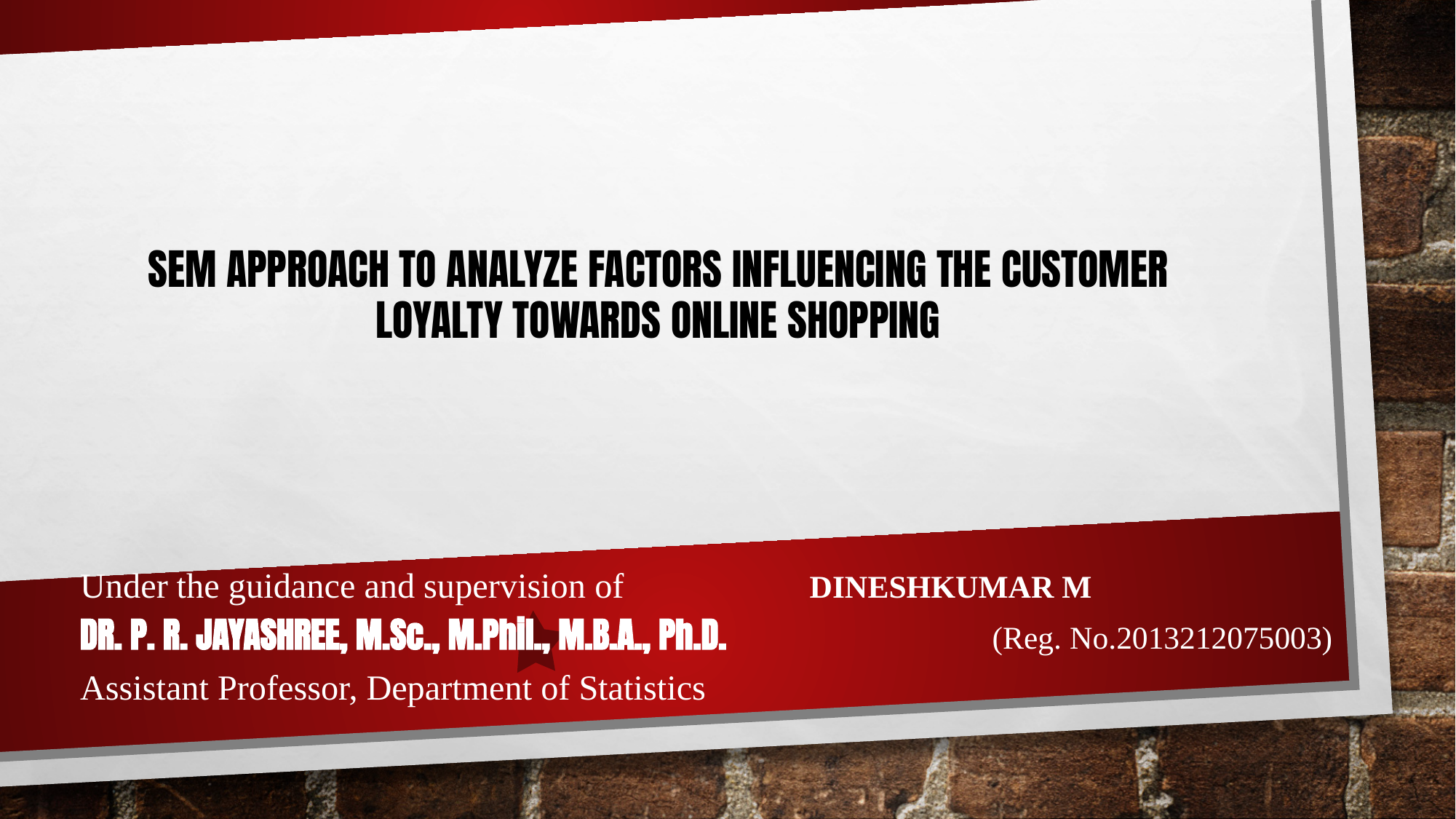

SEM APPROACH TO ANALYZE FACTORS INFLUENCING THE CUSTOMER LOYALTY TOWARDS ONLINE SHOPPING

Under the guidance and supervision of 				                    DINESHKUMAR M
DR. P. R. JAYASHREE, M.Sc., M.Phil., M.B.A., Ph.D.			                               (Reg. No.2013212075003)
Assistant Professor, Department of Statistics